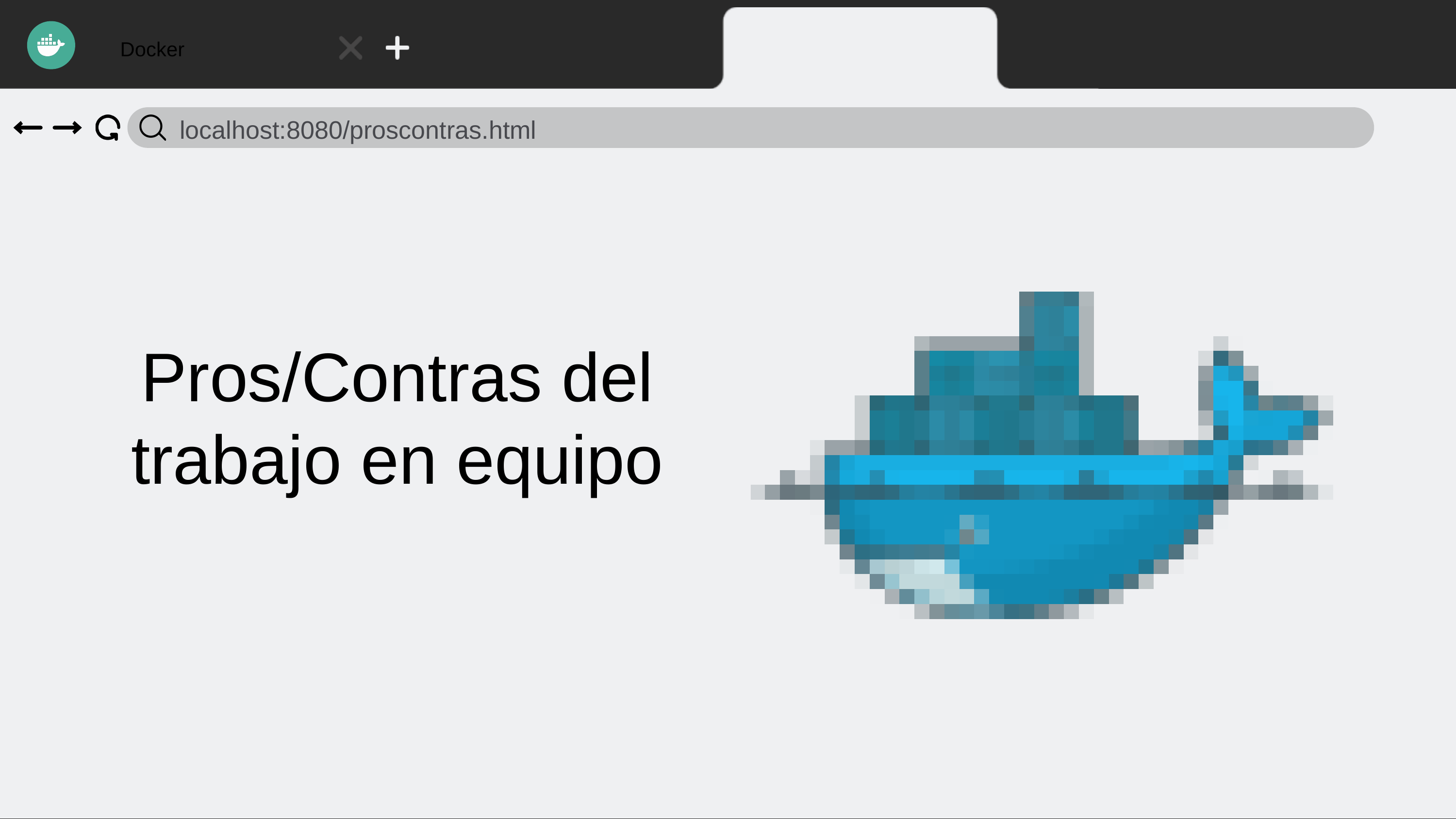

Docker

localhost:8080/proscontras.html

Pros/Contras del trabajo en equipo